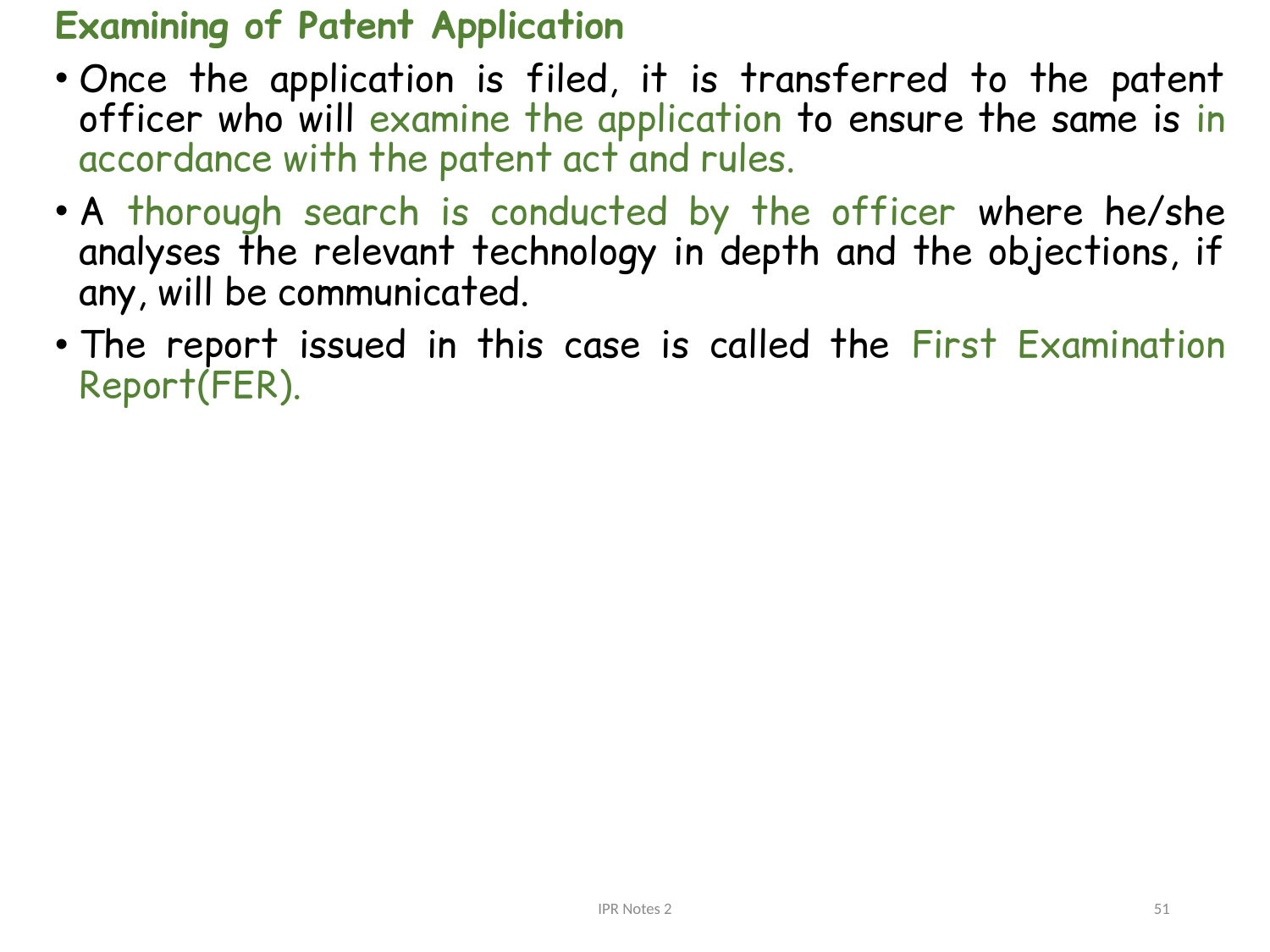

Examining of Patent Application
Once the application is filed, it is transferred to the patent officer who will examine the application to ensure the same is in accordance with the patent act and rules.
A thorough search is conducted by the officer where he/she analyses the relevant technology in depth and the objections, if any, will be communicated.
The report issued in this case is called the First Examination Report(FER).
IPR Notes 2
51